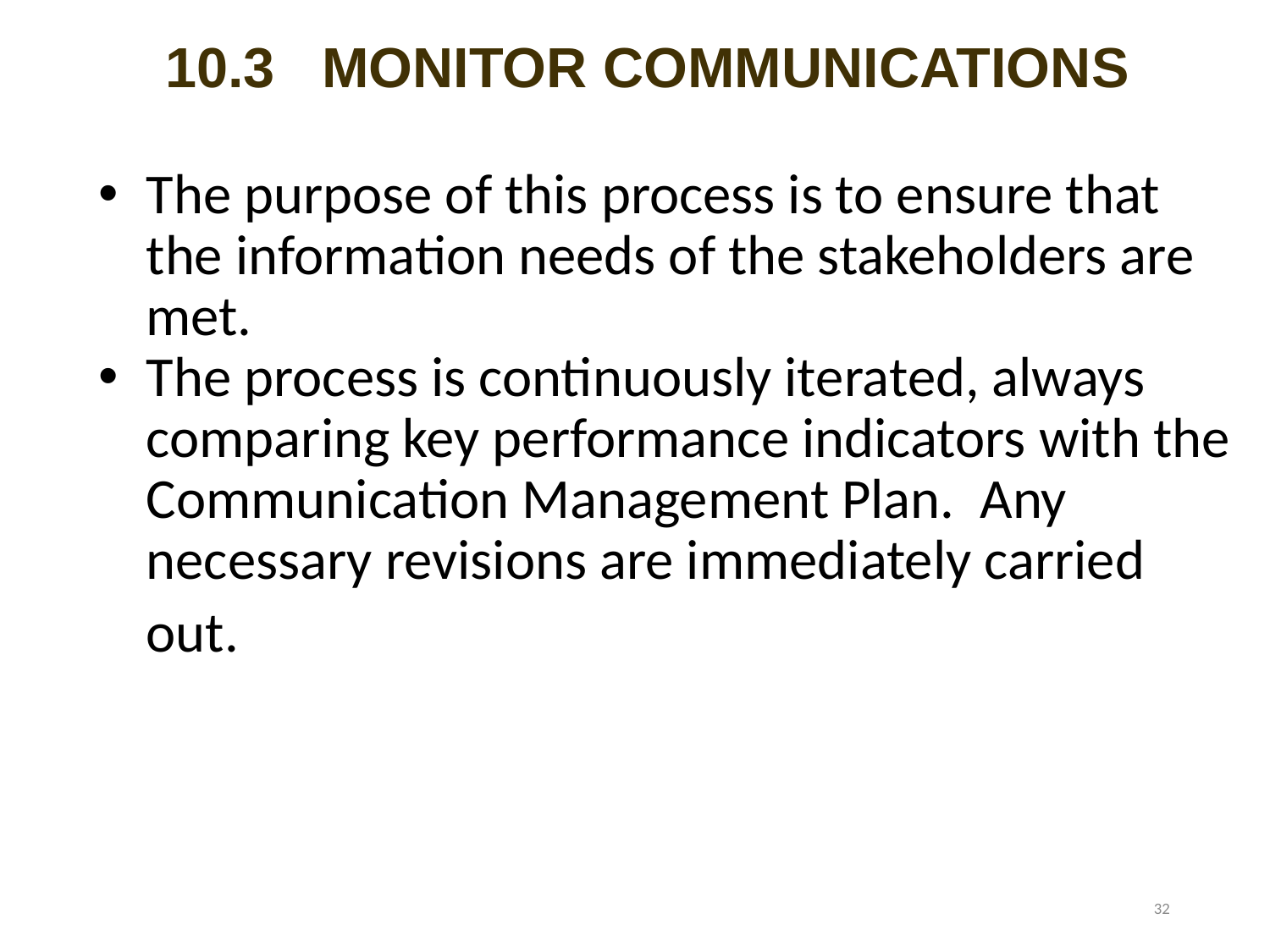

# 10.3   MONITOR COMMUNICATIONS
The purpose of this process is to ensure that the information needs of the stakeholders are met.
The process is continuously iterated, always comparing key performance indicators with the Communication Management Plan.  Any necessary revisions are immediately carried out.

32